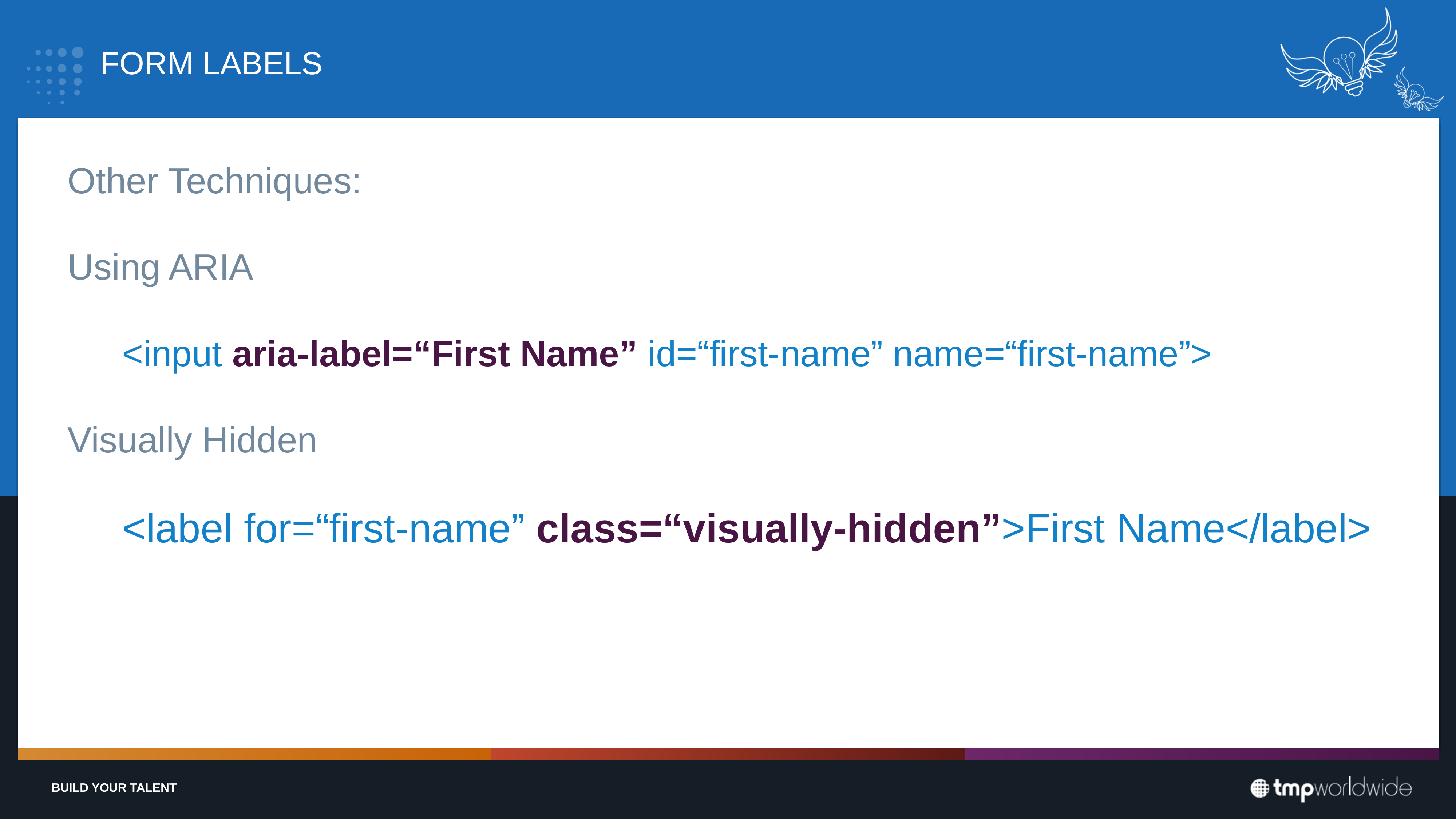

# FORM LABELS
Other Techniques:

Using ARIA

	<input aria-label=“First Name” id=“first-name” name=“first-name”>

Visually Hidden

	<label for=“first-name” class=“visually-hidden”>First Name</label>